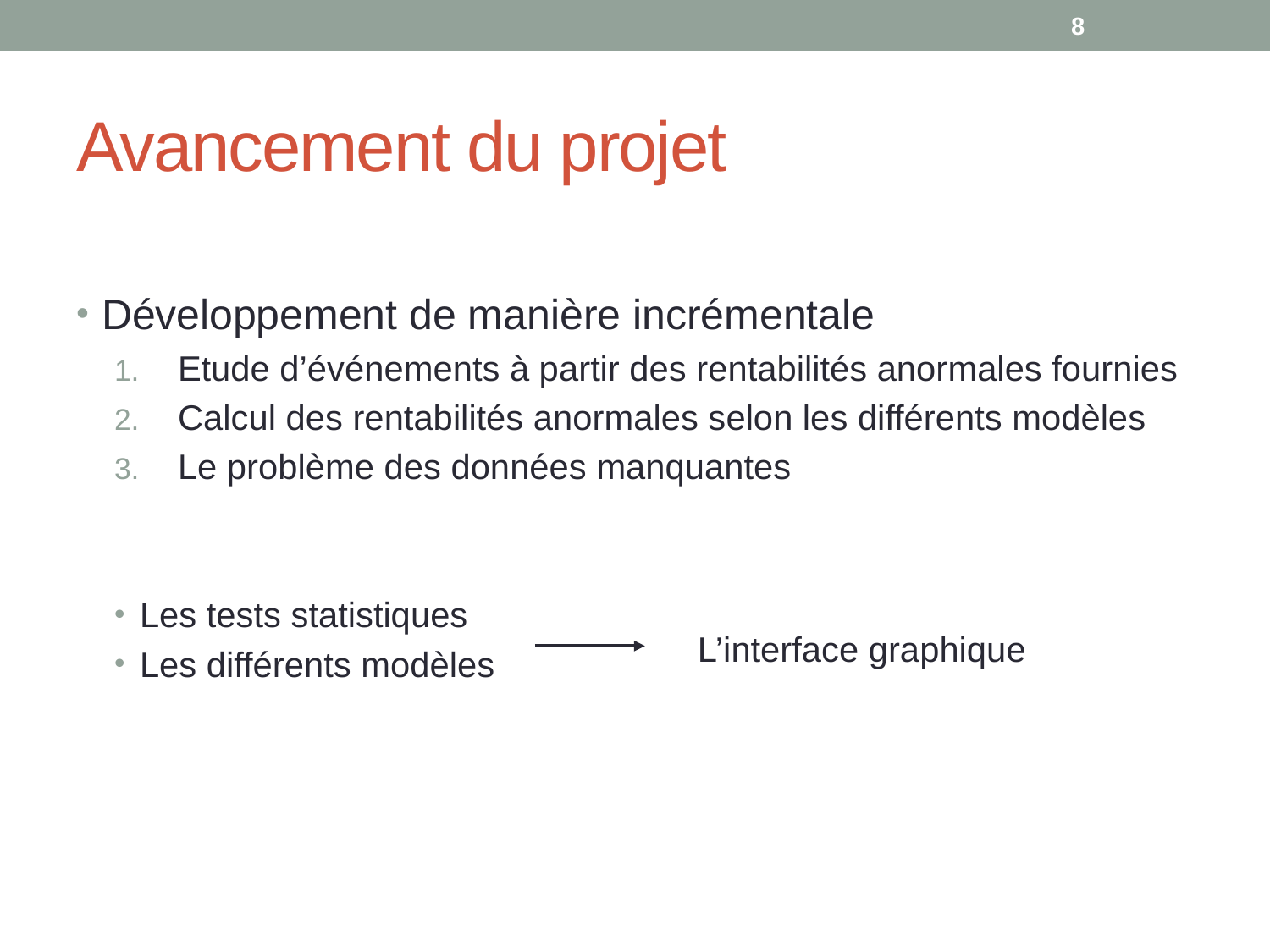

8
# Avancement du projet

Développement de manière incrémentale
Etude d’événements à partir des rentabilités anormales fournies
Calcul des rentabilités anormales selon les différents modèles
Le problème des données manquantes

Les tests statistiques
Les différents modèles

L’interface graphique